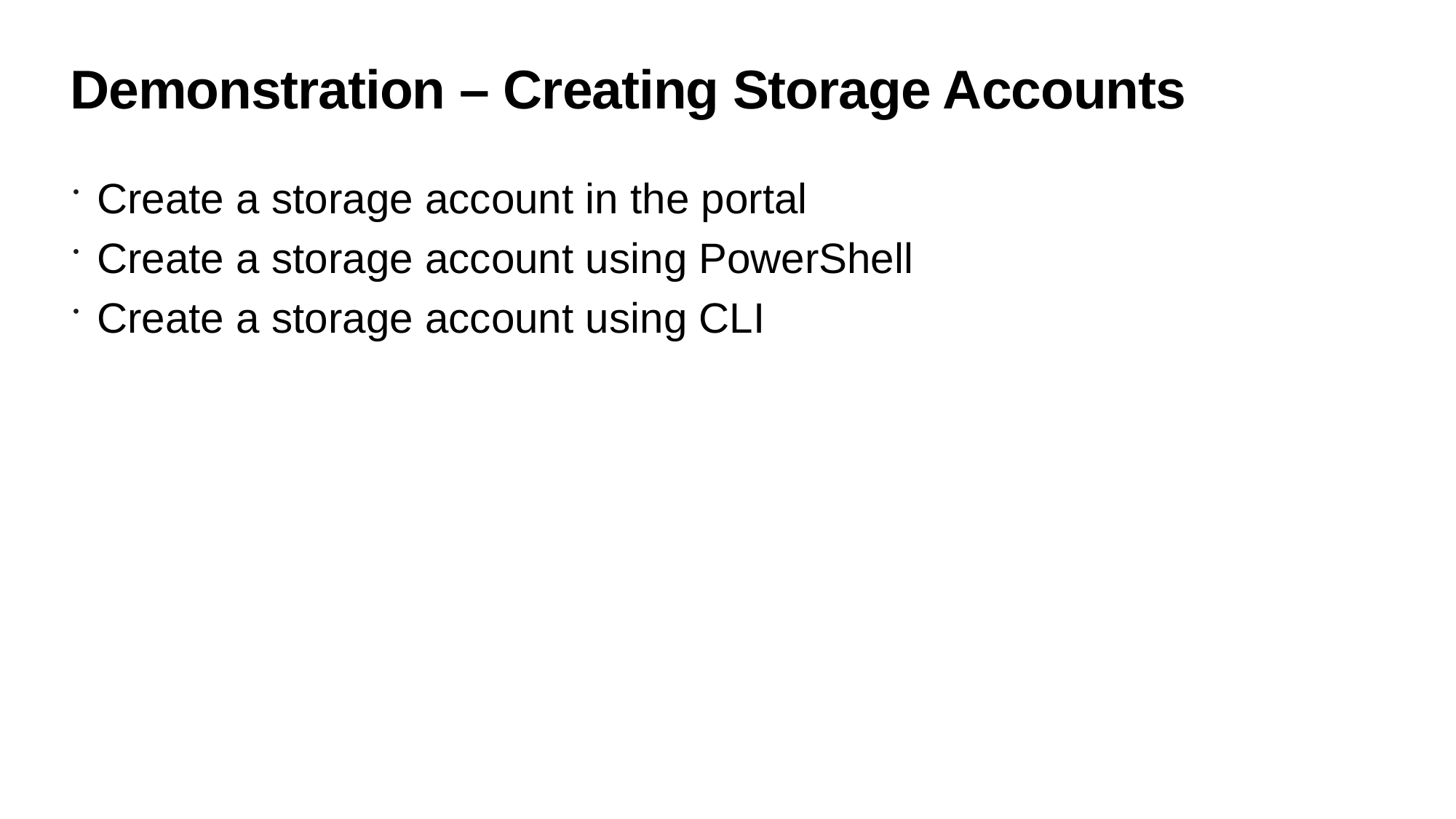

# Demonstration – Creating Storage Accounts
Create a storage account in the portal
Create a storage account using PowerShell
Create a storage account using CLI